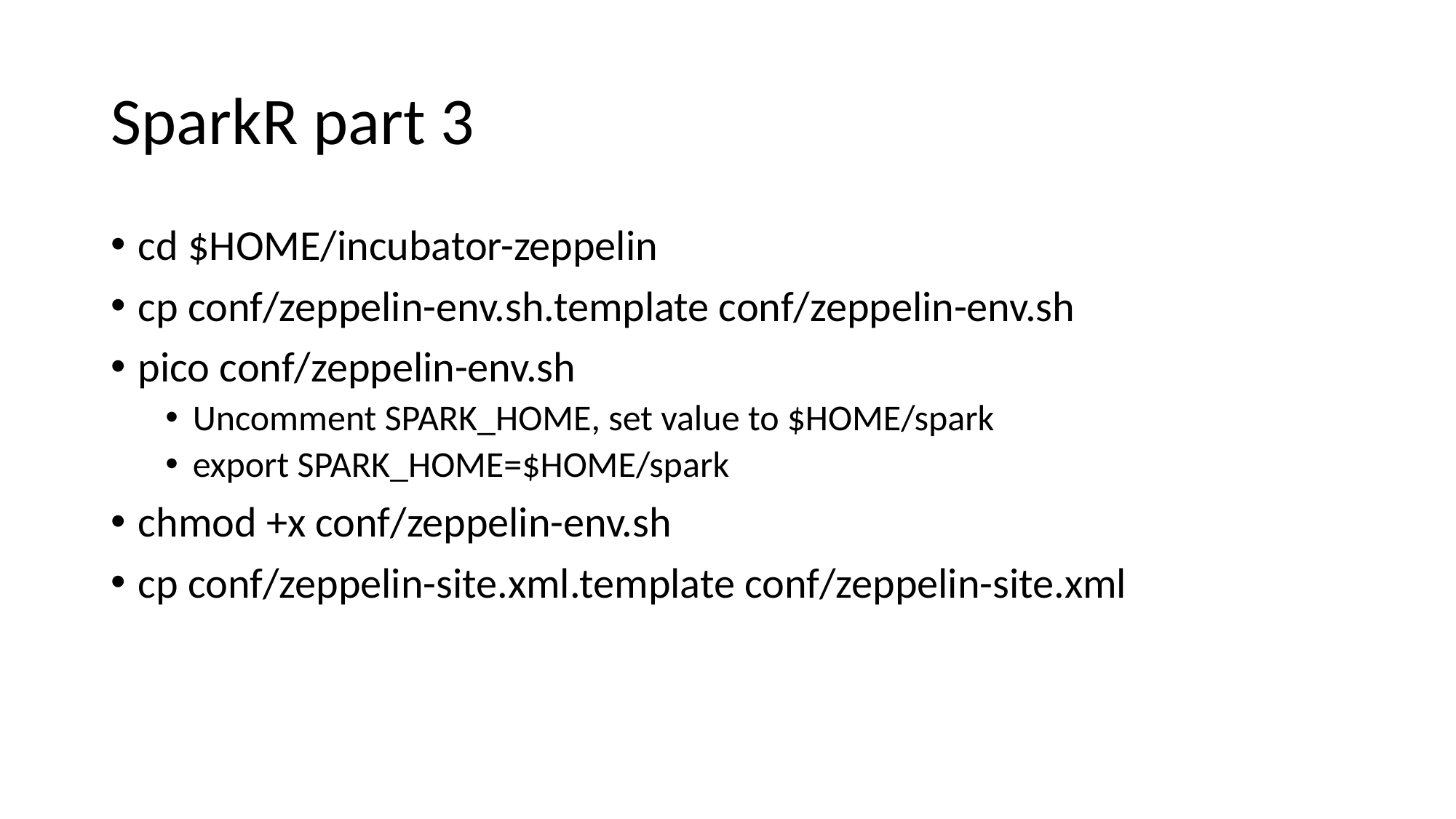

# SparkR part 3
cd $HOME/incubator-zeppelin
cp conf/zeppelin-env.sh.template conf/zeppelin-env.sh
pico conf/zeppelin-env.sh
Uncomment SPARK_HOME, set value to $HOME/spark
export SPARK_HOME=$HOME/spark
chmod +x conf/zeppelin-env.sh
cp conf/zeppelin-site.xml.template conf/zeppelin-site.xml